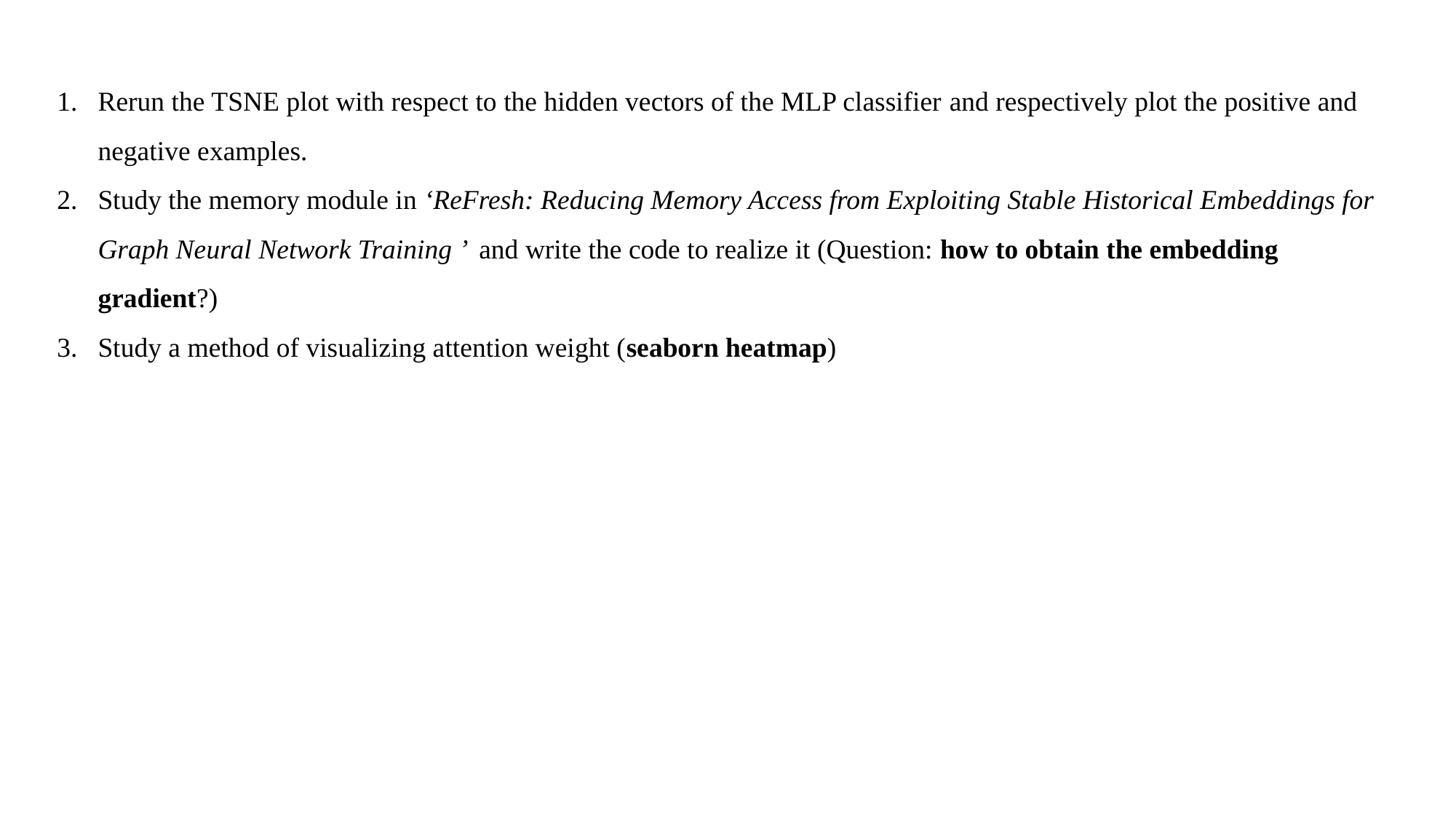

Rerun the TSNE plot with respect to the hidden vectors of the MLP classifier and respectively plot the positive and negative examples.
Study the memory module in ‘ReFresh: Reducing Memory Access from Exploiting Stable Historical Embeddings for Graph Neural Network Training ’  and write the code to realize it (Question: how to obtain the embedding gradient?)
Study a method of visualizing attention weight (seaborn heatmap)